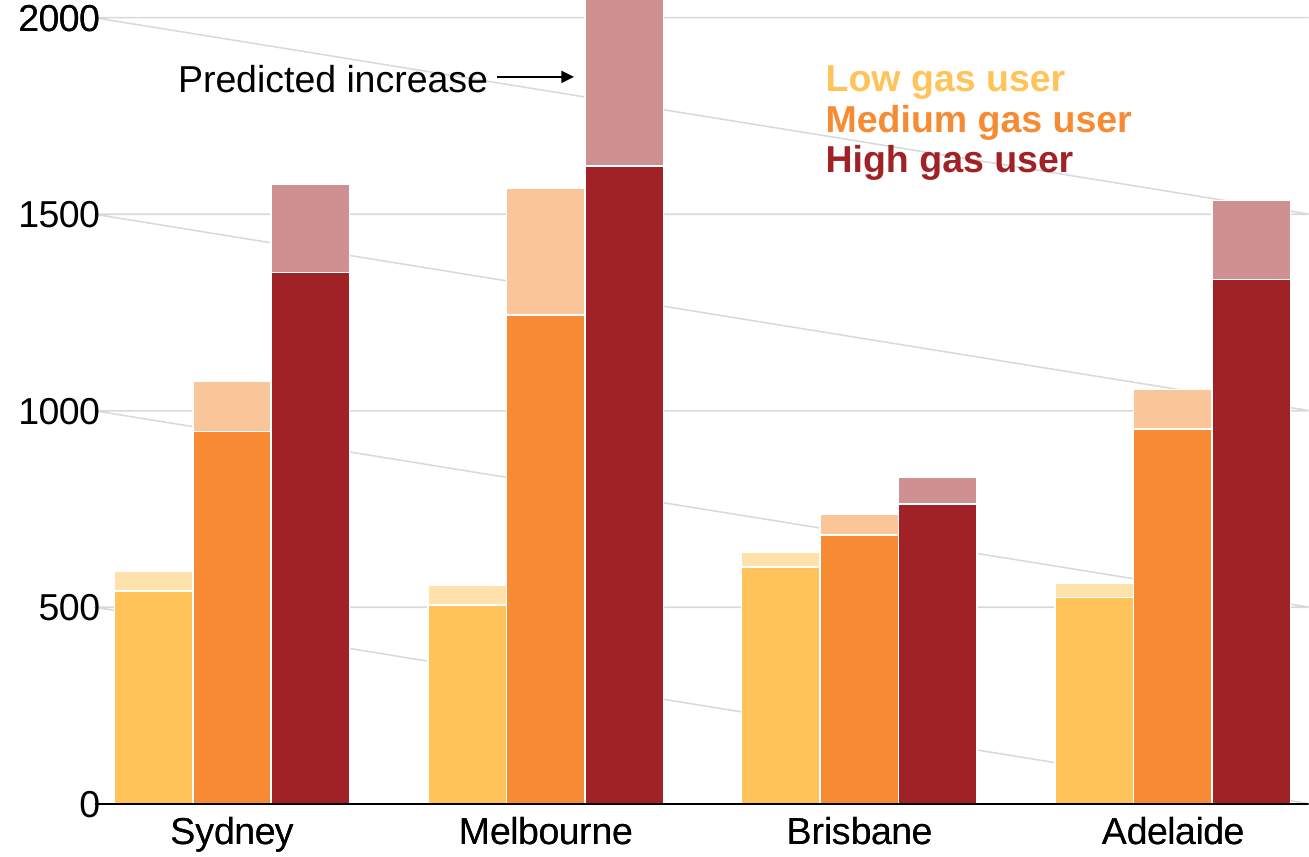

[unsupported chart]

[unsupported chart]

Predicted increase
Low gas user
Medium gas user
High gas user